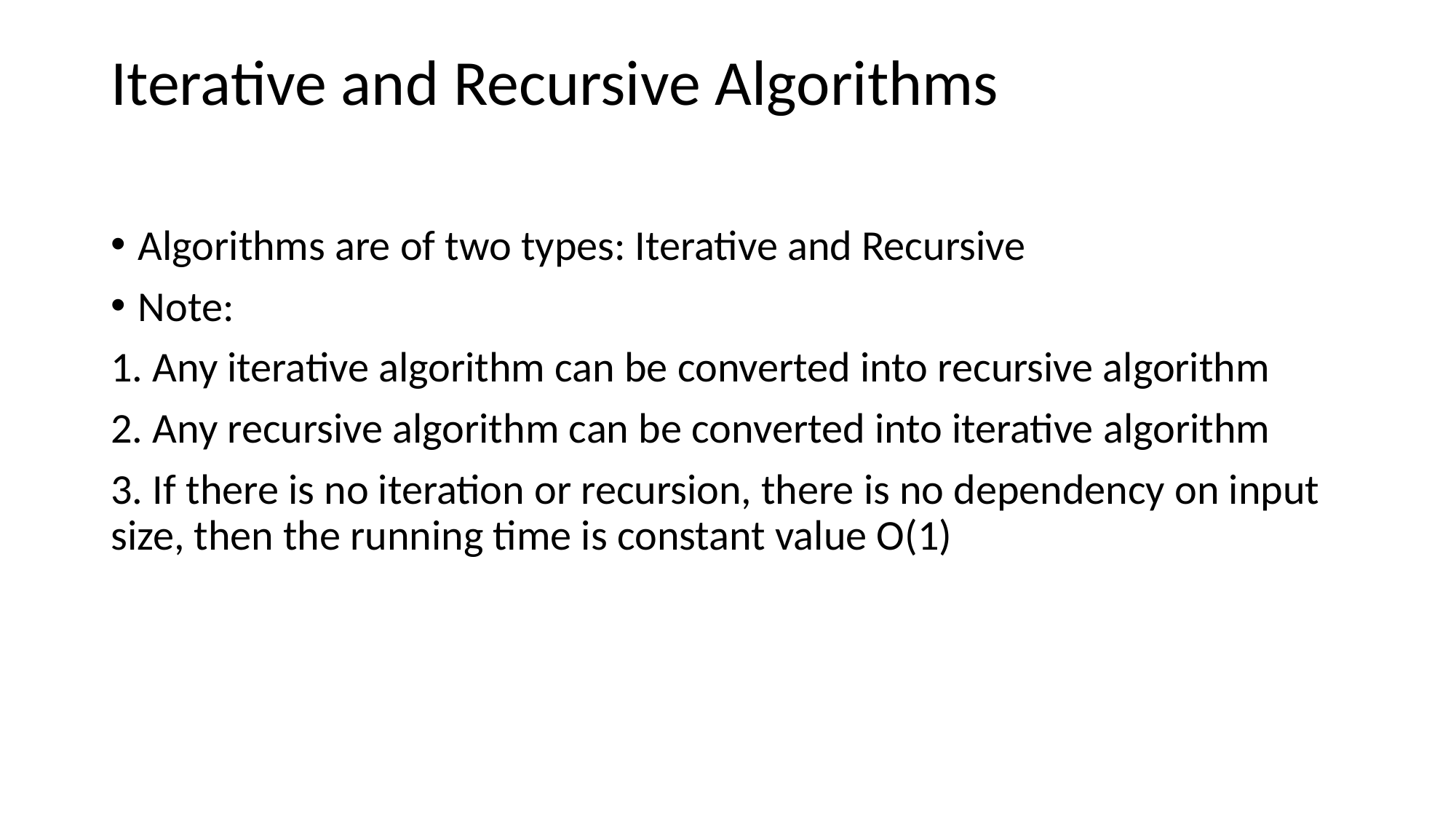

# Iterative and Recursive Algorithms
Algorithms are of two types: Iterative and Recursive
Note:
1. Any iterative algorithm can be converted into recursive algorithm
2. Any recursive algorithm can be converted into iterative algorithm
3. If there is no iteration or recursion, there is no dependency on input size, then the running time is constant value O(1)